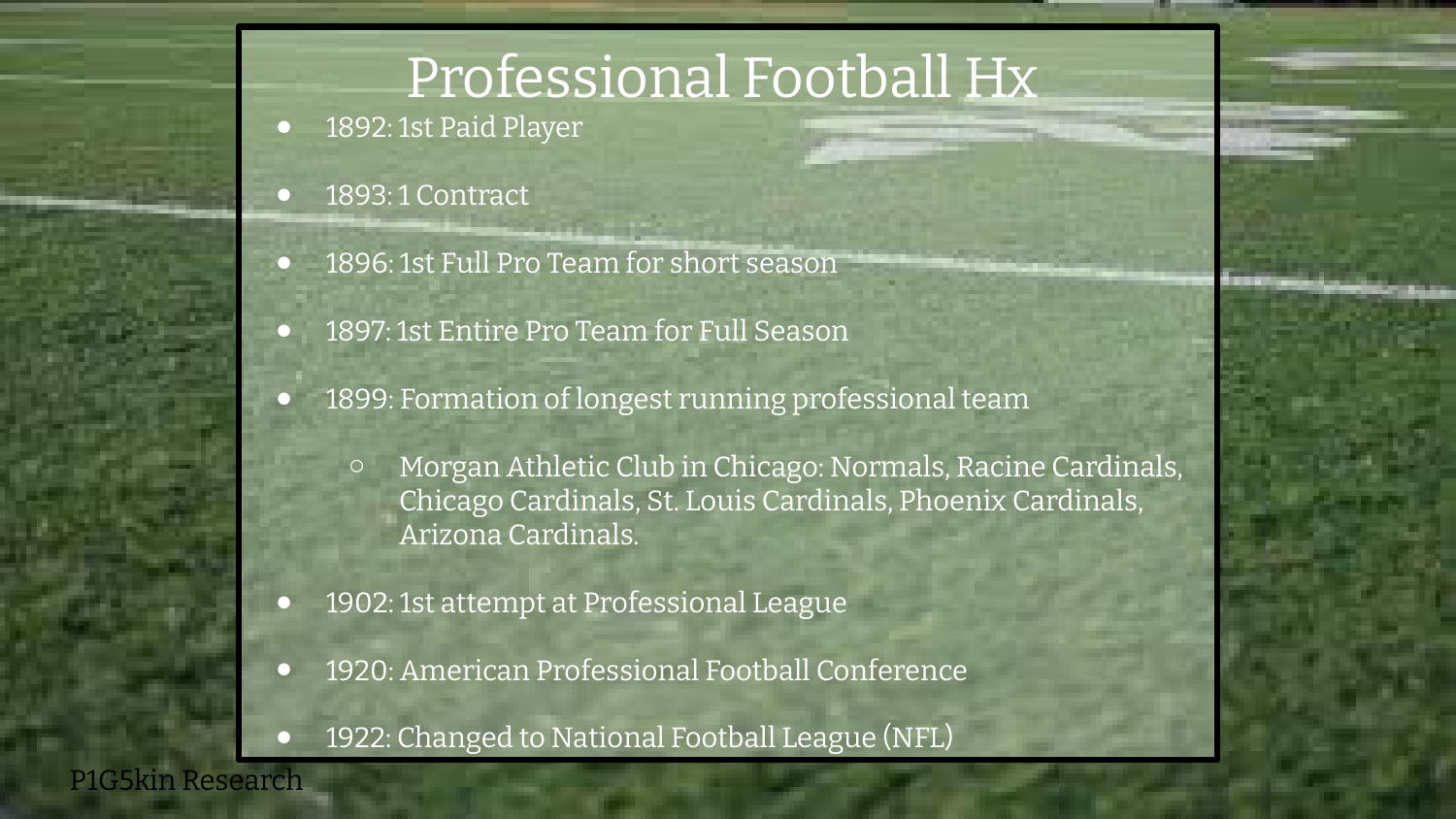

# Professional Football Hx
1892: 1st Paid Player

1893: 1 Contract

1896: 1st Full Pro Team for short season

1897: 1st Entire Pro Team for Full Season

1899: Formation of longest running professional team

Morgan Athletic Club in Chicago: Normals, Racine Cardinals,
Chicago Cardinals, St. Louis Cardinals, Phoenix Cardinals,
Arizona Cardinals.

1902: 1st attempt at Professional League

1920: American Professional Football Conference

1922: Changed to National Football League (NFL)

P1G5kin Research